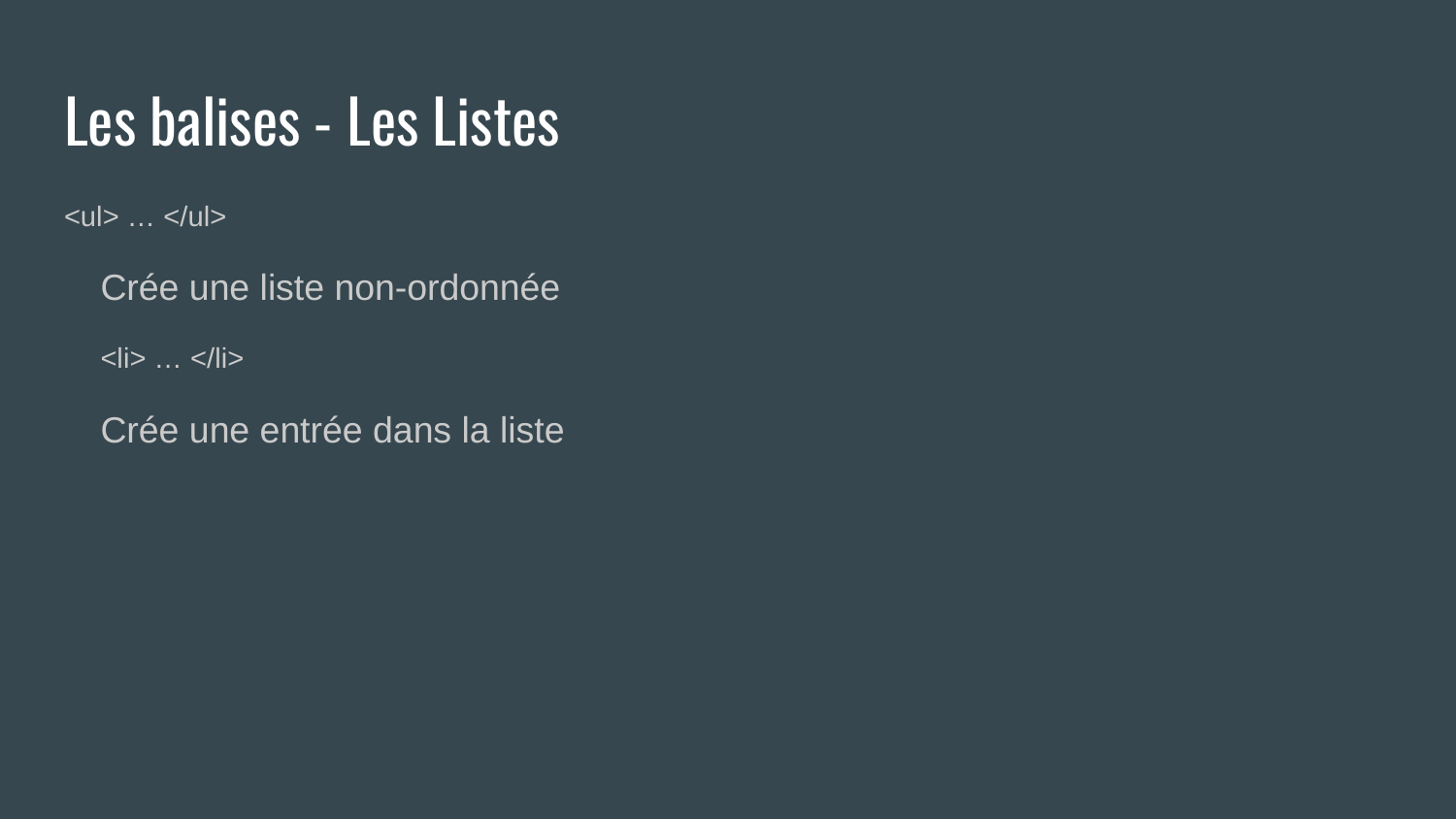

# Les balises - Les Listes
<ul> … </ul>
Crée une liste non-ordonnée
<li> … </li>
Crée une entrée dans la liste